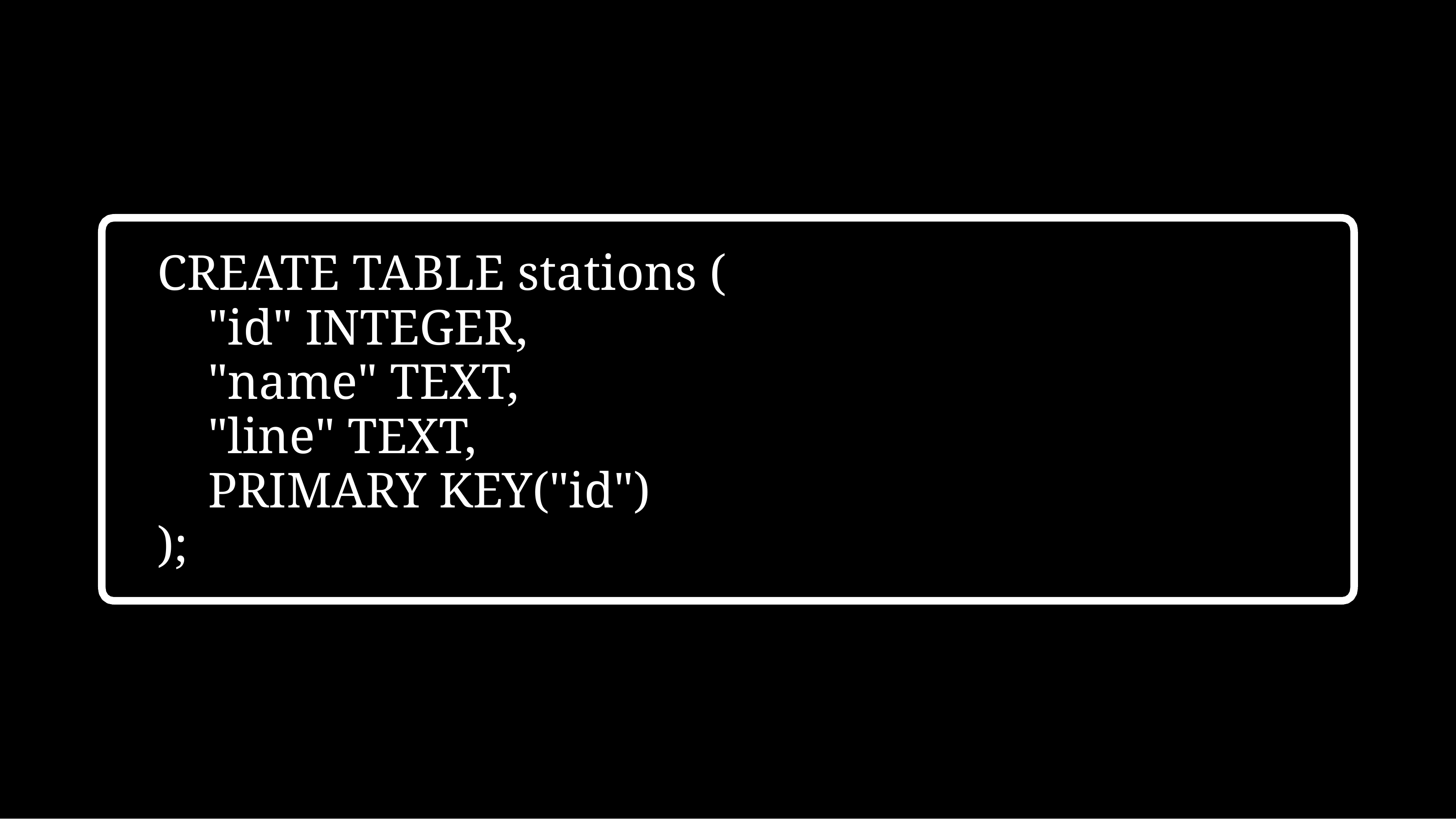

# CREATE TABLE stations ( "id" INTEGER, "name" TEXT, "line" TEXT, PRIMARY KEY("id") );